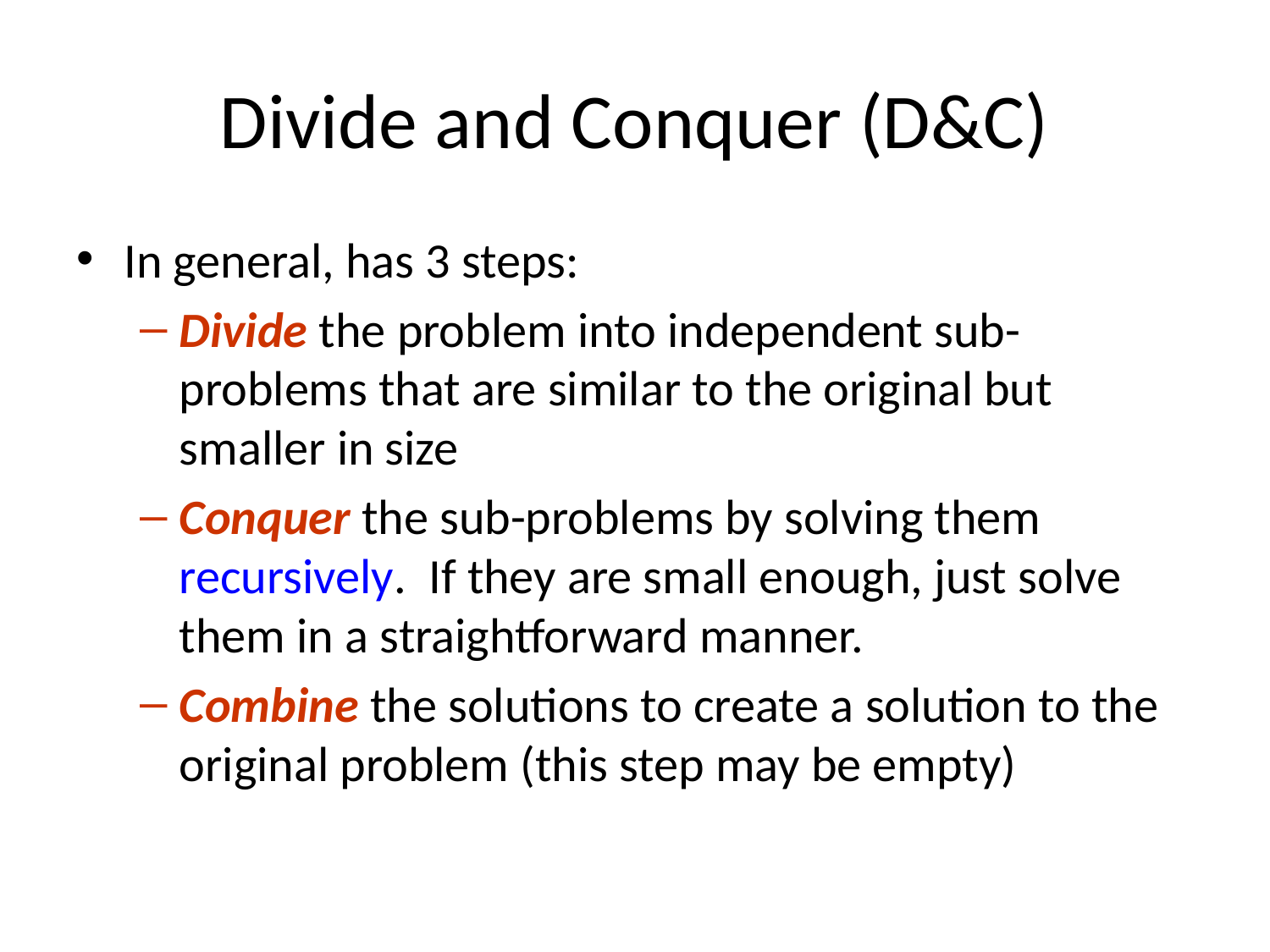

# Divide and Conquer (D&C)
In general, has 3 steps:
Divide the problem into independent sub-problems that are similar to the original but smaller in size
Conquer the sub-problems by solving them recursively.  If they are small enough, just solve them in a straightforward manner.
Combine the solutions to create a solution to the original problem (this step may be empty)